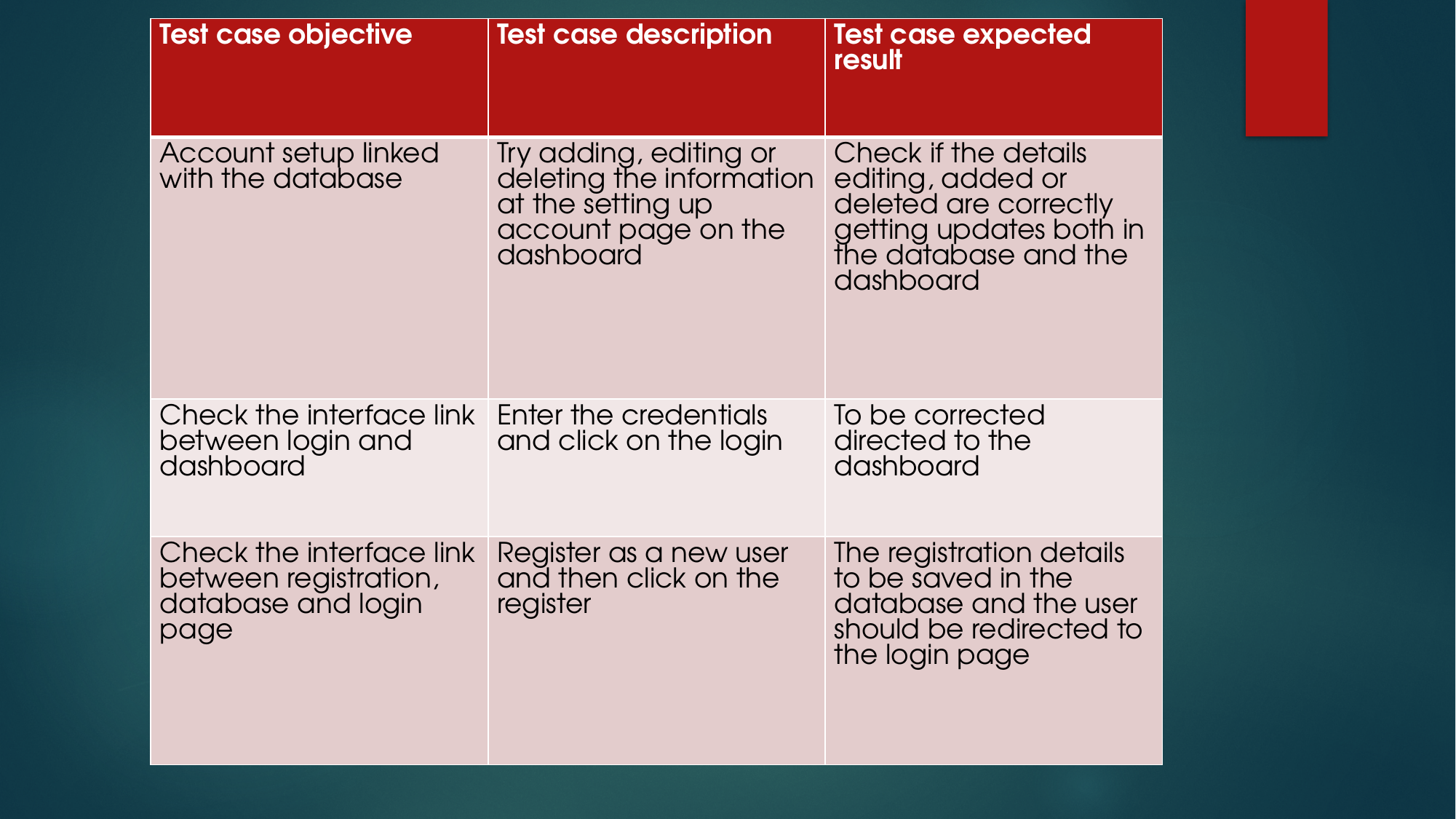

| Test case objective | Test case description | Test case expected result |
| --- | --- | --- |
| Account setup linked with the database | Try adding, editing or deleting the information at the setting up account page on the dashboard | Check if the details editing, added or deleted are correctly getting updates both in the database and the dashboard |
| Check the interface link between login and dashboard | Enter the credentials and click on the login | To be corrected directed to the dashboard |
| Check the interface link between registration, database and login page | Register as a new user and then click on the register | The registration details to be saved in the database and the user should be redirected to the login page |
#